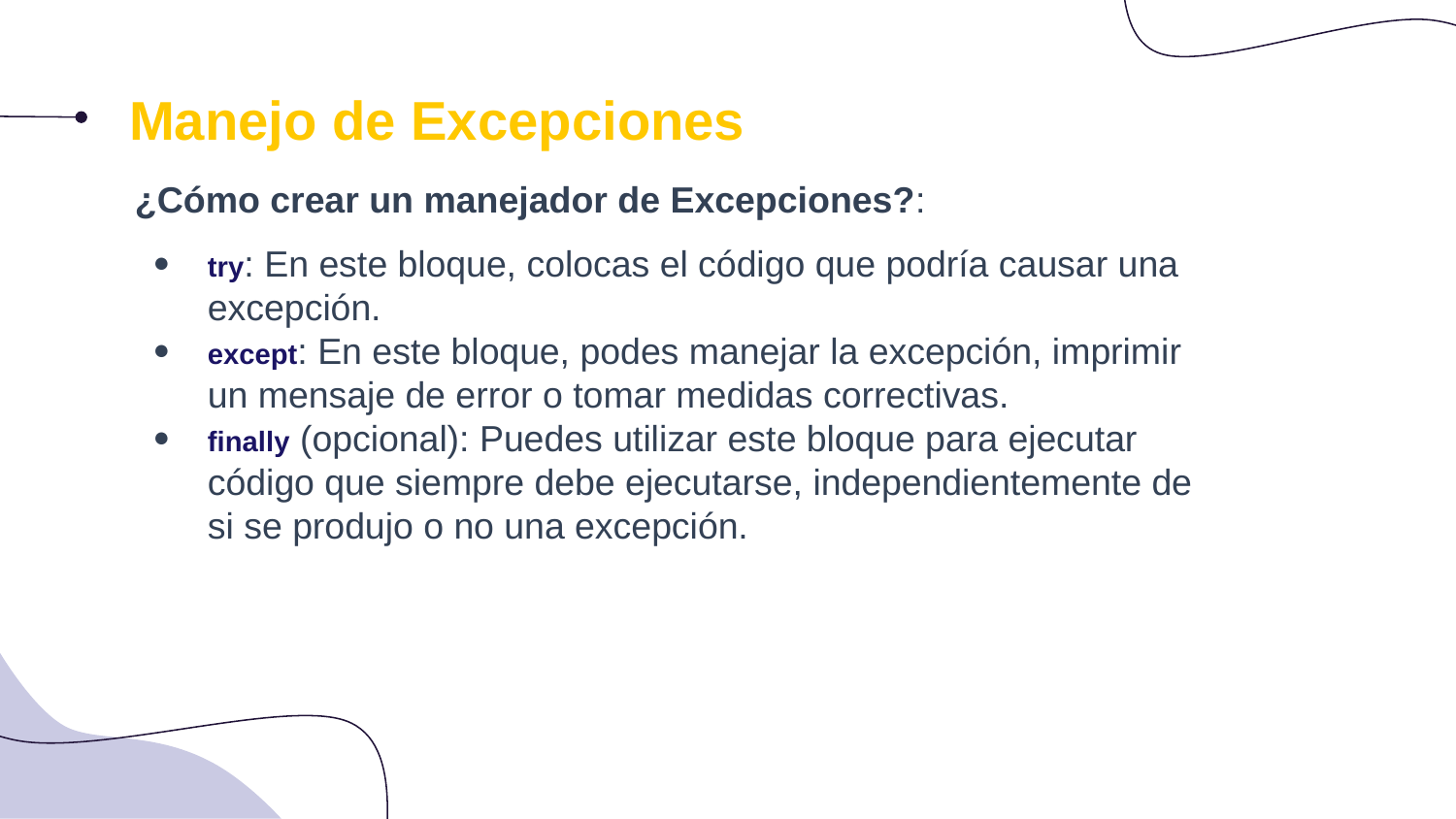

Manejo de Excepciones

¿Cómo crear un manejador de Excepciones?:
try: En este bloque, colocas el código que podría causar una excepción.
except: En este bloque, podes manejar la excepción, imprimir un mensaje de error o tomar medidas correctivas.
finally (opcional): Puedes utilizar este bloque para ejecutar código que siempre debe ejecutarse, independientemente de si se produjo o no una excepción.